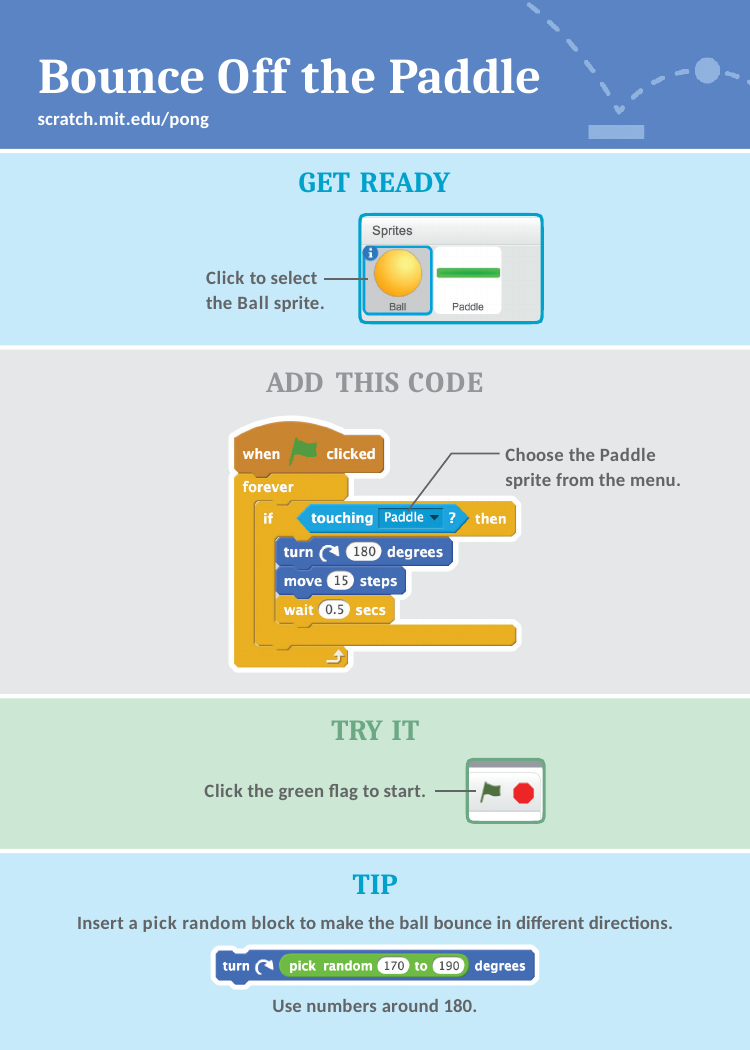

# Bounce Off the Paddle
scratch.mit.edu/pong

GET READY

Click to select
the Ball sprite.

ADD  THIS CODE

Choose the Paddle
sprite from the menu.

TRY IT

Click the green flag to start.

TIP
Insert a pick random block to make the ball bounce in different directions.

Use numbers around 180.